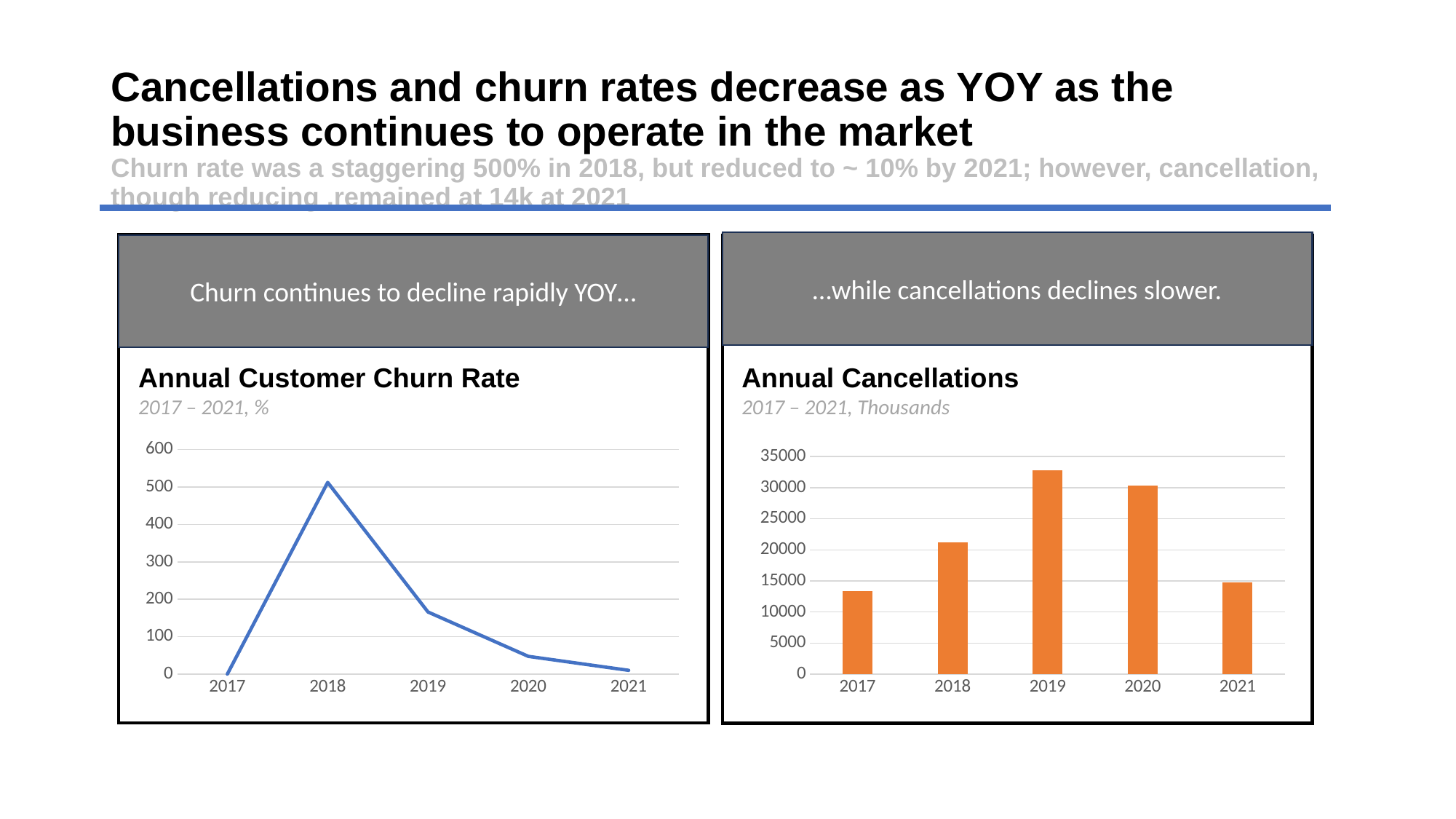

# Cancellations and churn rates decrease as YOY as the business continues to operate in the market Churn rate was a staggering 500% in 2018, but reduced to ~ 10% by 2021; however, cancellation, though reducing ,remained at 14k at 2021

### Chart

| Category |
|---|
…while cancellations declines slower.
Churn continues to decline rapidly YOY…

Annual Customer Churn Rate
2017 – 2021, %
Annual Cancellations
2017 – 2021, Thousands

### Chart

| Category | Churn |
|---|---|
| 2017 | 0.0 |
| 2018 | 512.57 |
| 2019 | 165.97 |
| 2020 | 47.34 |
| 2021 | 9.9 |

### Chart

| Category | Cancellations |
|---|---|
| 2017 | 13376.0 |
| 2018 | 21241.0 |
| 2019 | 32797.0 |
| 2020 | 30315.0 |
| 2021 | 14756.0 |